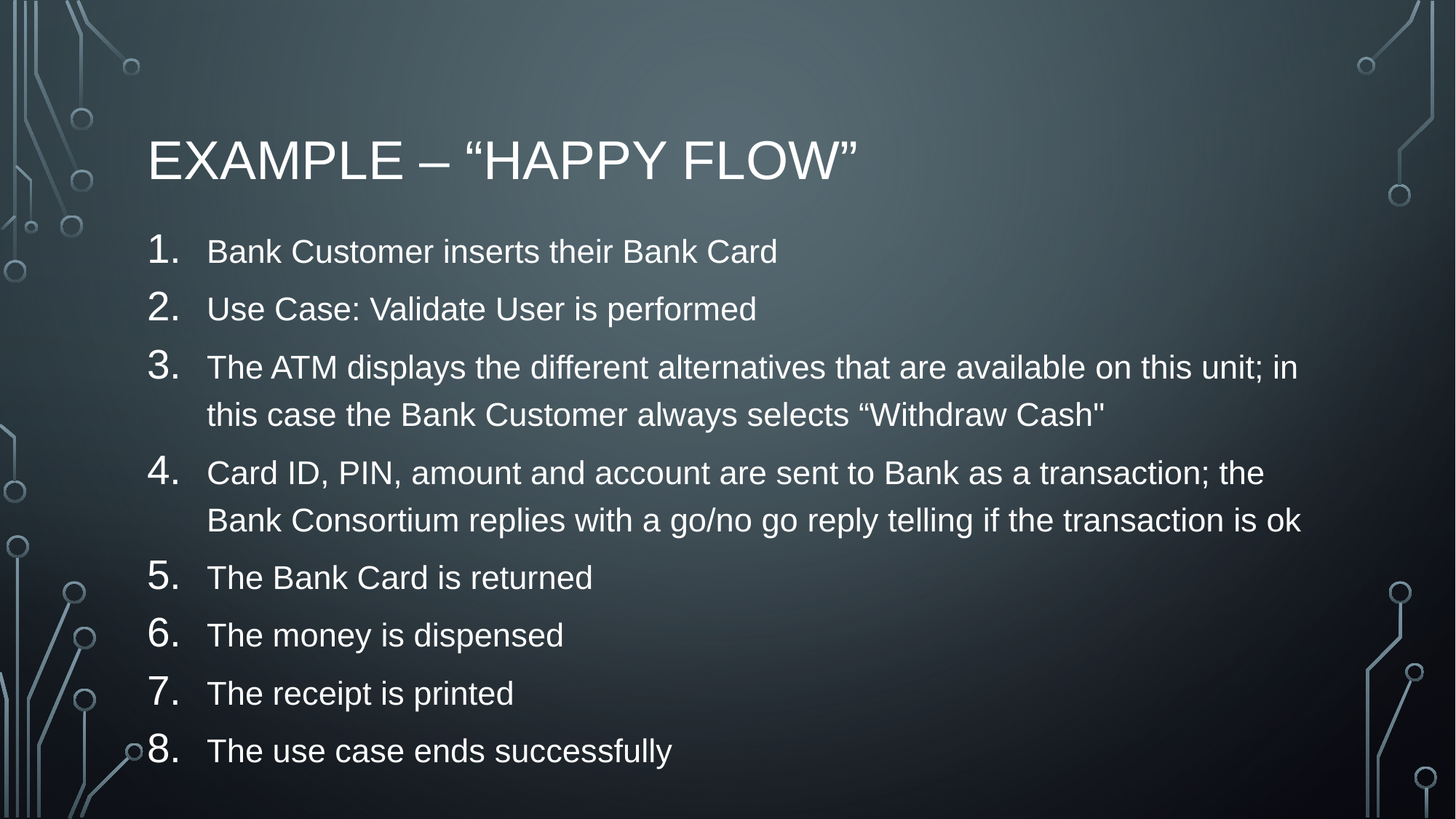

# Example – “Happy flow”
Bank Customer inserts their Bank Card
Use Case: Validate User is performed
The ATM displays the different alternatives that are available on this unit; in this case the Bank Customer always selects “Withdraw Cash"
Card ID, PIN, amount and account are sent to Bank as a transaction; the Bank Consortium replies with a go/no go reply telling if the transaction is ok
The Bank Card is returned
The money is dispensed
The receipt is printed
The use case ends successfully